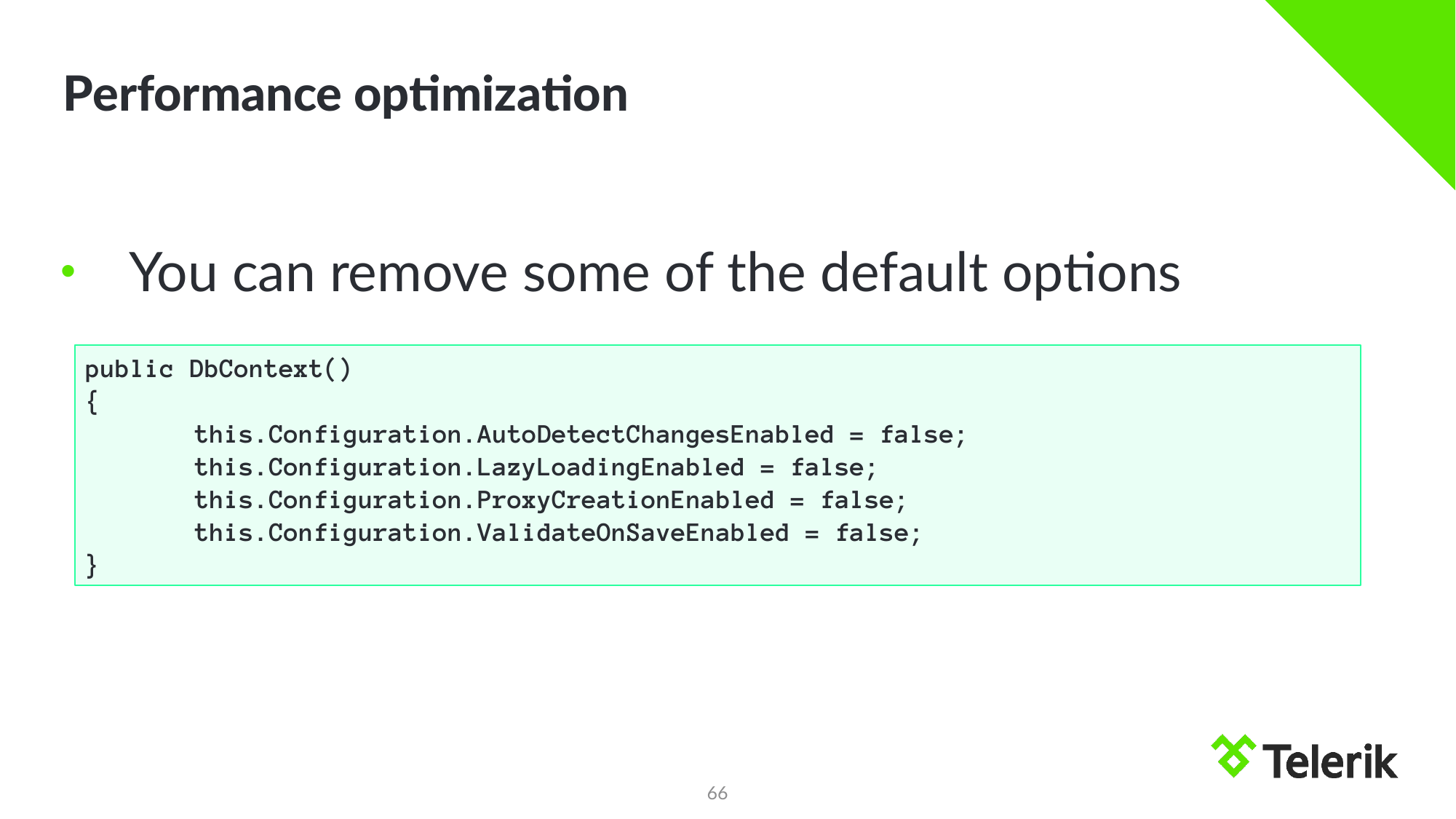

# Performance optimization
You can remove some of the default options
public DbContext()
{
	this.Configuration.AutoDetectChangesEnabled = false;
	this.Configuration.LazyLoadingEnabled = false;
	this.Configuration.ProxyCreationEnabled = false;
	this.Configuration.ValidateOnSaveEnabled = false;
}
66